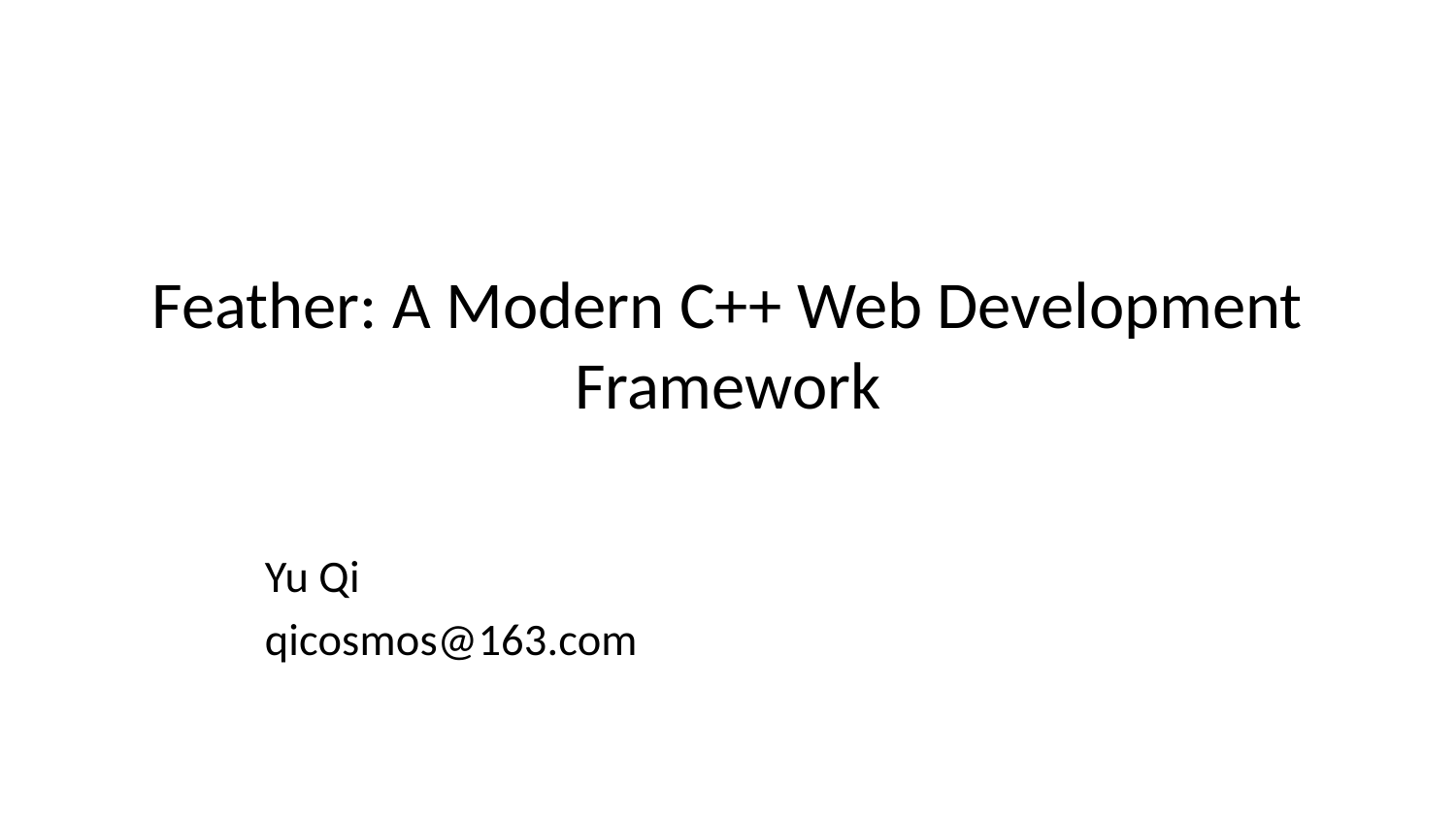

# Feather: A Modern C++ Web Development Framework

Yu Qi
qicosmos@163.com